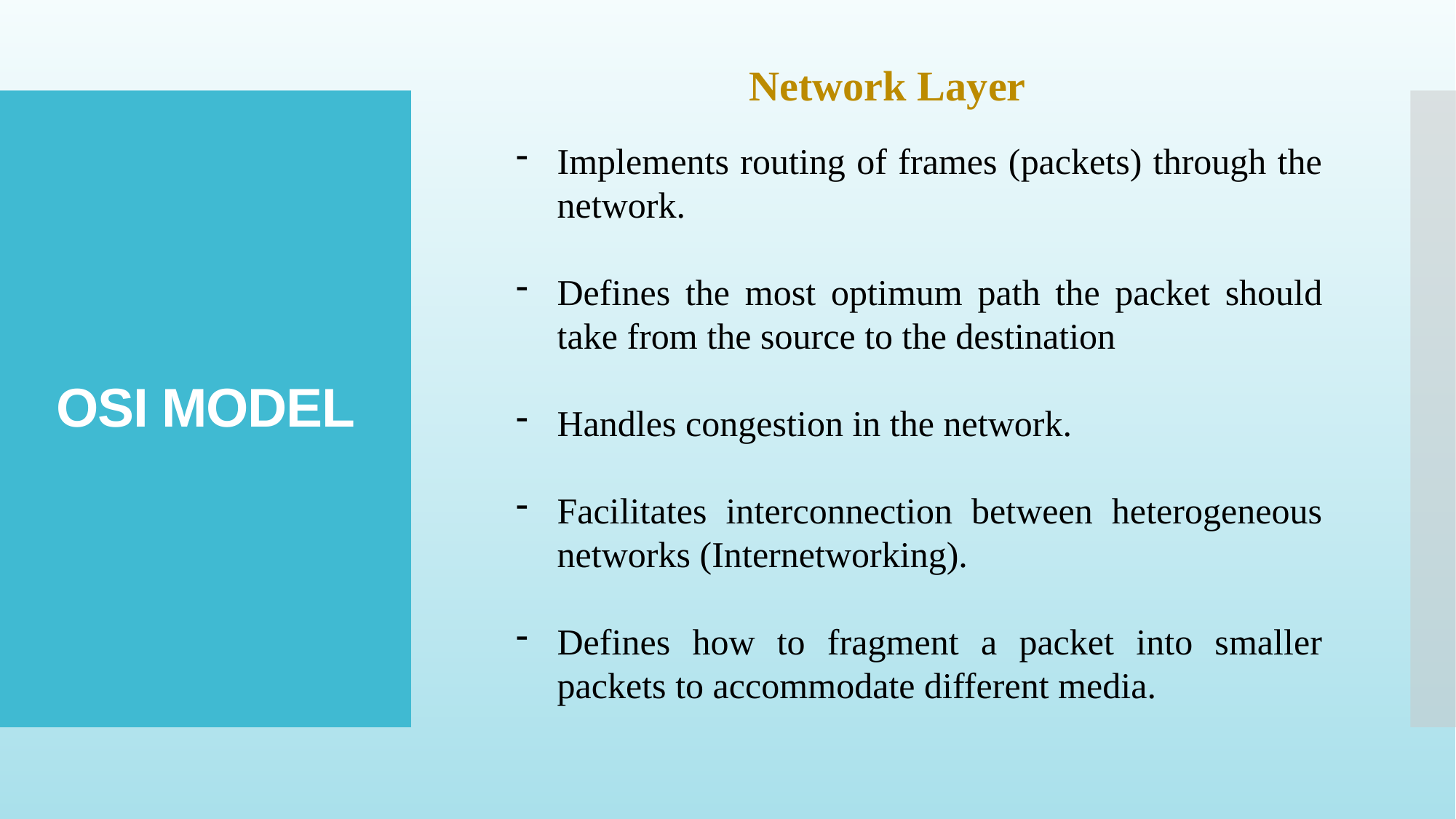

Network Layer
Implements routing of frames (packets) through the network.

Defines the most optimum path the packet should take from the source to the destination

Handles congestion in the network.

Facilitates interconnection between heterogeneous networks (Internetworking).

Defines how to fragment a packet into smaller packets to accommodate different media.

# OSI MODEL